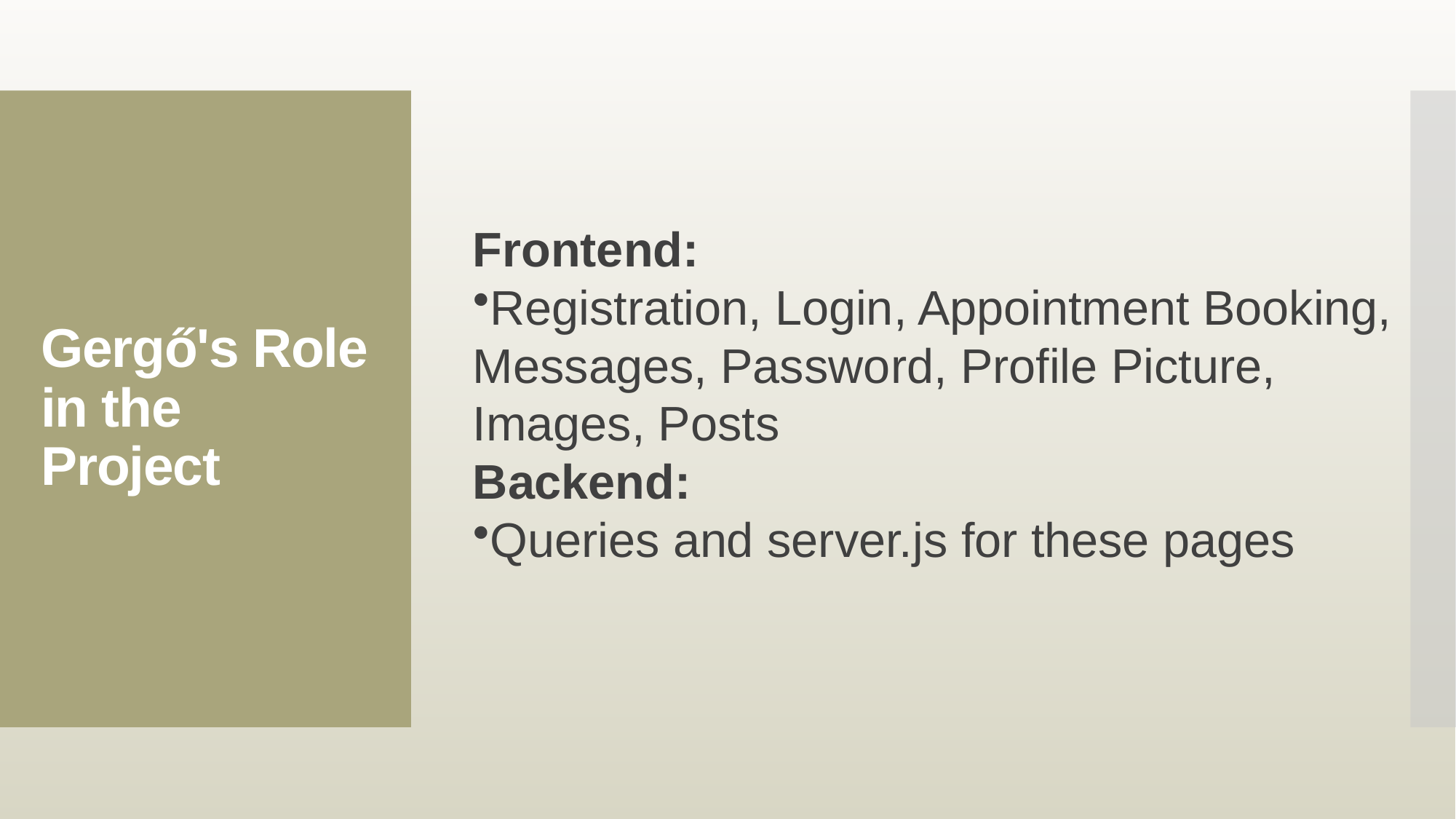

# Gergő's Role in the Project
Frontend:
Registration, Login, Appointment Booking,
Messages, Password, Profile Picture, Images, Posts
Backend:
Queries and server.js for these pages